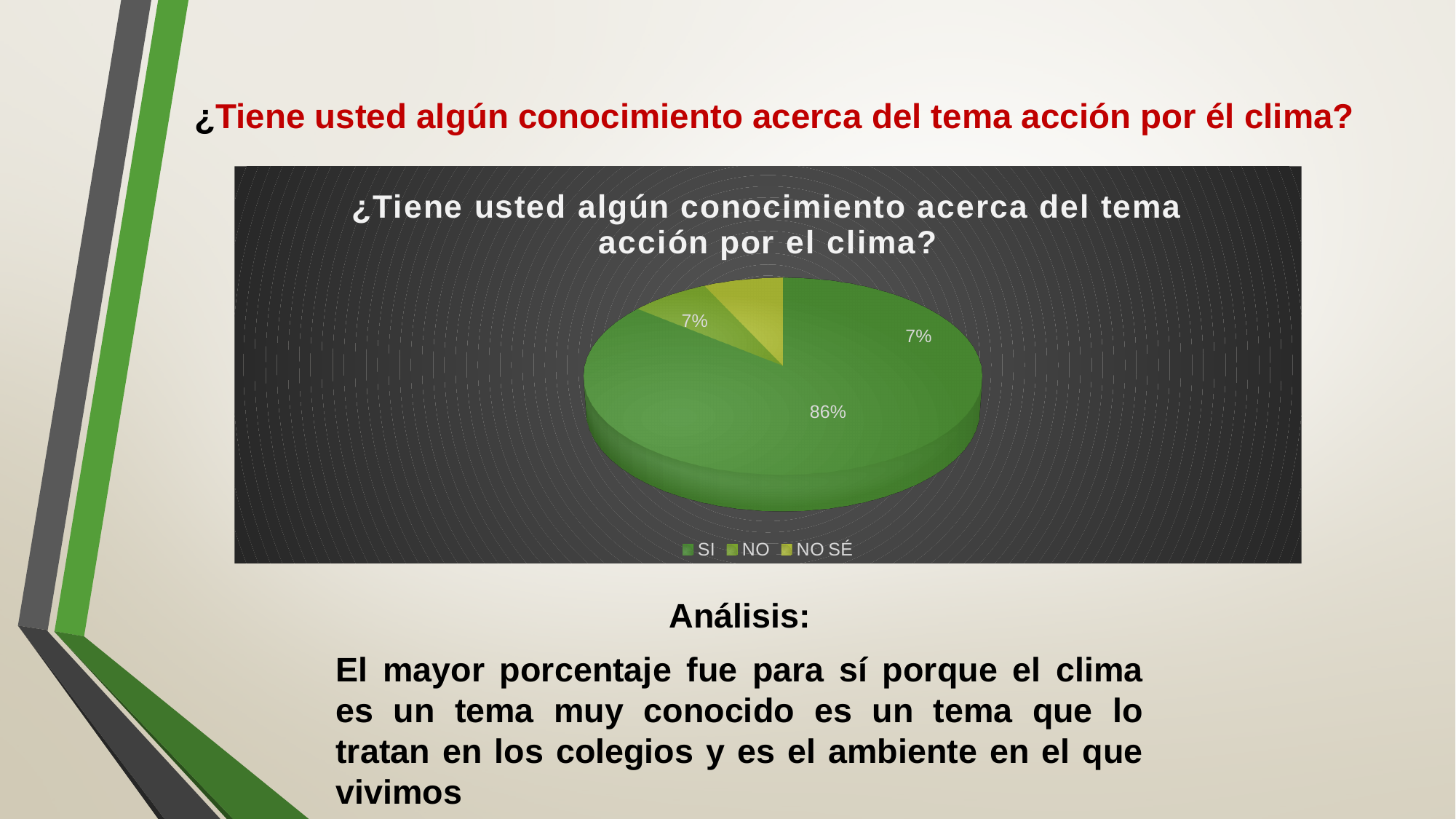

# ¿Tiene usted algún conocimiento acerca del tema acción por él clima?

[unsupported chart]

Análisis:
El mayor porcentaje fue para sí porque el clima es un tema muy conocido es un tema que lo tratan en los colegios y es el ambiente en el que vivimos